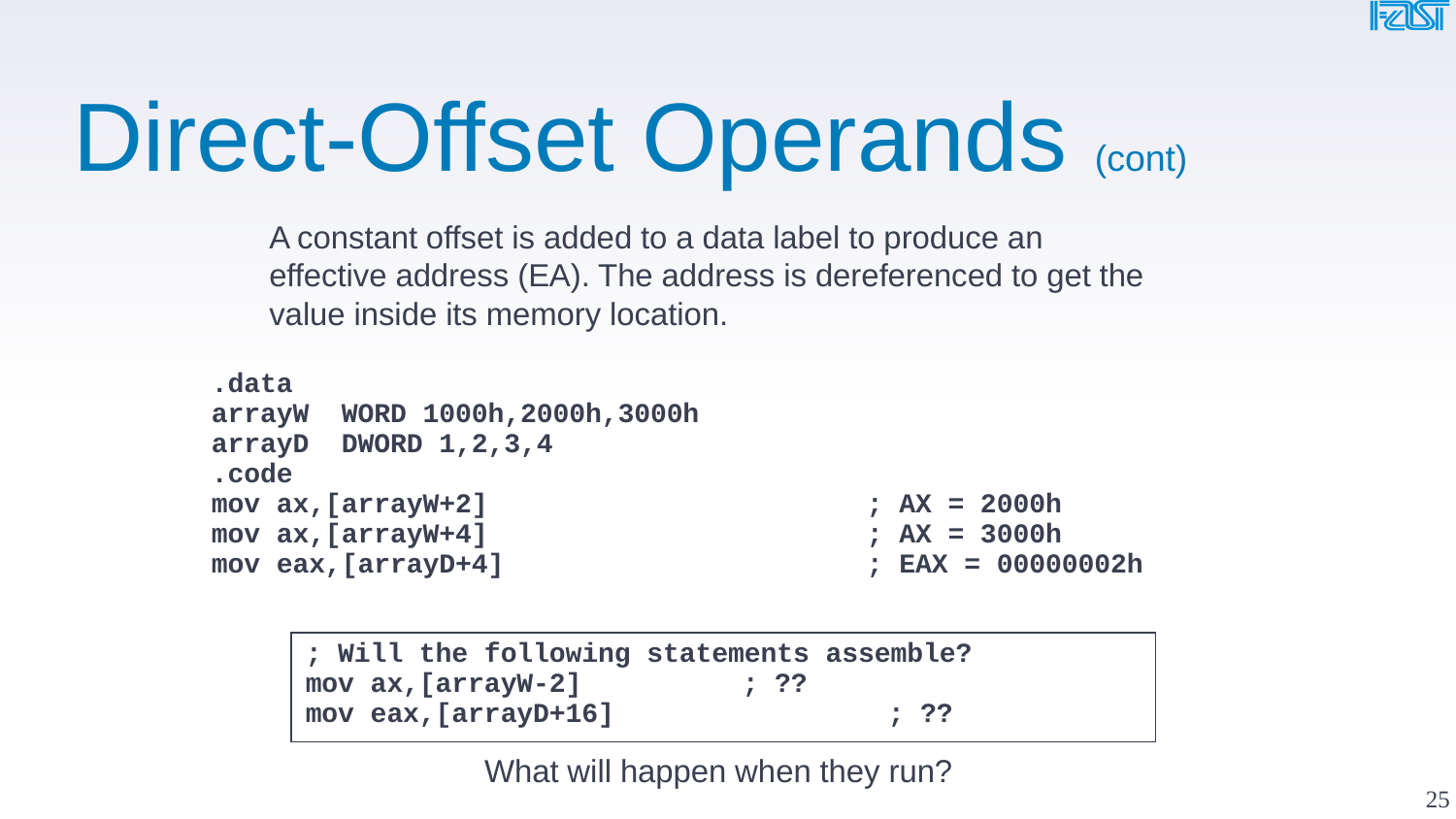

# Direct-Offset Operands (cont)
A constant offset is added to a data label to produce an effective address (EA). The address is dereferenced to get the value inside its memory location.
.data
arrayW  WORD 1000h,2000h,3000h
arrayD  DWORD 1,2,3,4
.code
mov ax,[arrayW+2]		; AX = 2000h
mov ax,[arrayW+4]		; AX = 3000h
mov eax,[arrayD+4]		; EAX = 00000002h
; Will the following statements assemble?
mov ax,[arrayW-2]		; ??
mov eax,[arrayD+16]		; ??
What will happen when they run?
25